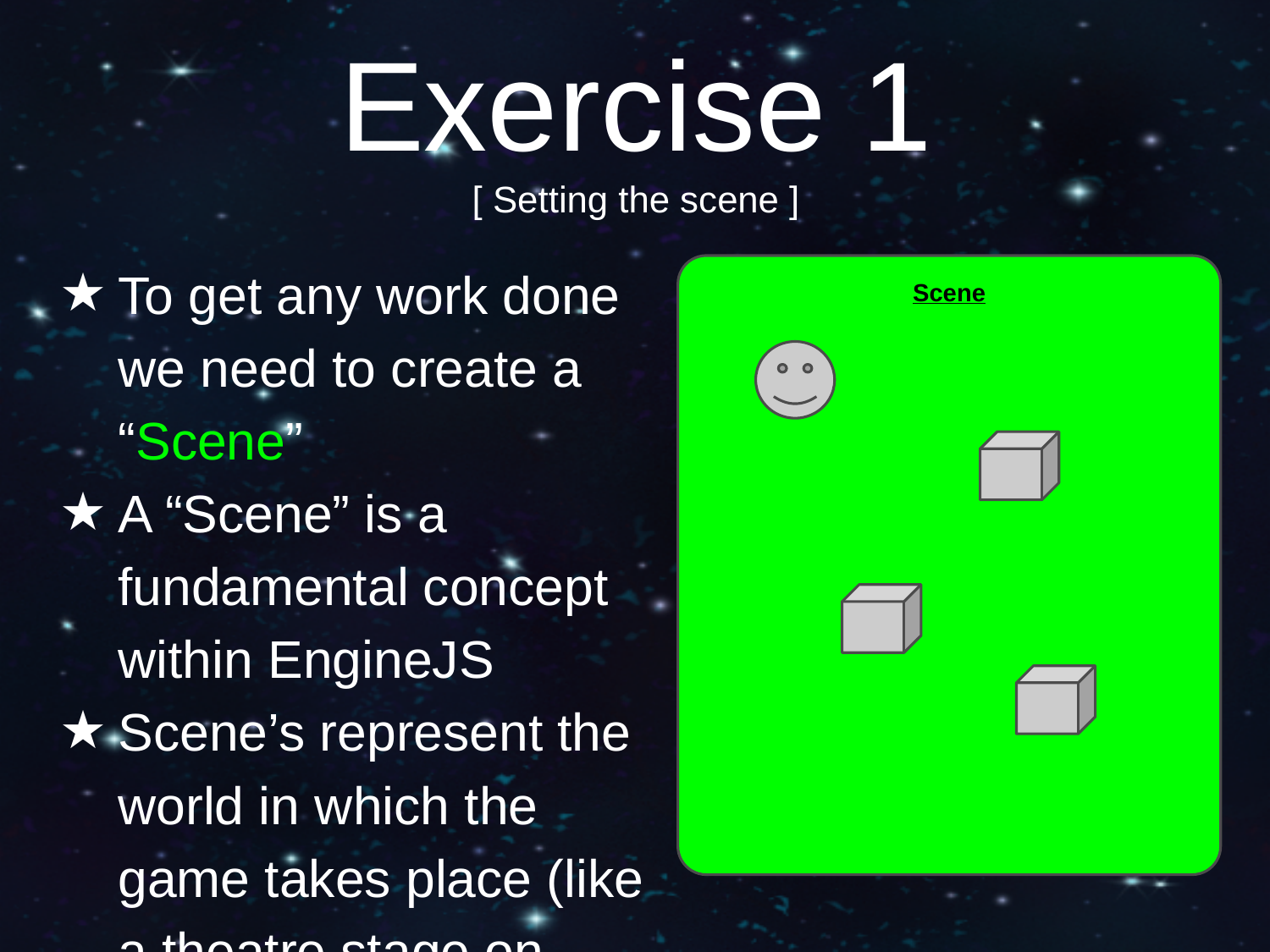

Exercise 1
[ Setting the scene ]
To get any work done we need to create a “Scene”
A “Scene” is a fundamental concept within EngineJS
Scene’s represent the world in which the game takes place (like a theatre stage on which the game unfolds)
Scene